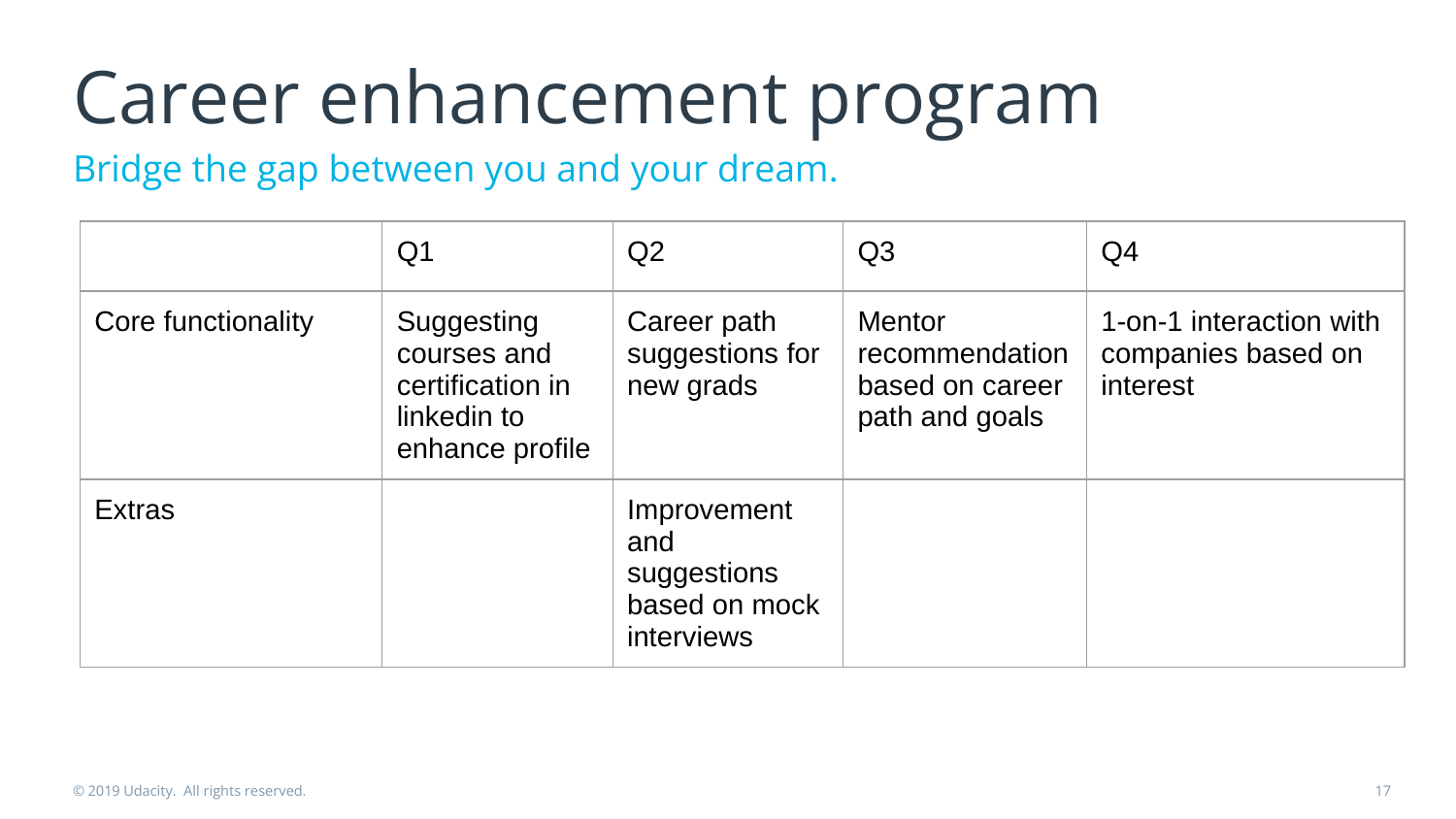

# Career enhancement program
Bridge the gap between you and your dream.
|  | Q1 | Q2 | Q3 | Q4 |
| --- | --- | --- | --- | --- |
| Core functionality | Suggesting courses and certification in linkedin to enhance profile | Career path suggestions for new grads | Mentor recommendation based on career path and goals | 1-on-1 interaction with companies based on interest |
| Extras |  | Improvement and suggestions based on mock interviews |  |  |
© 2019 Udacity.  All rights reserved.
17